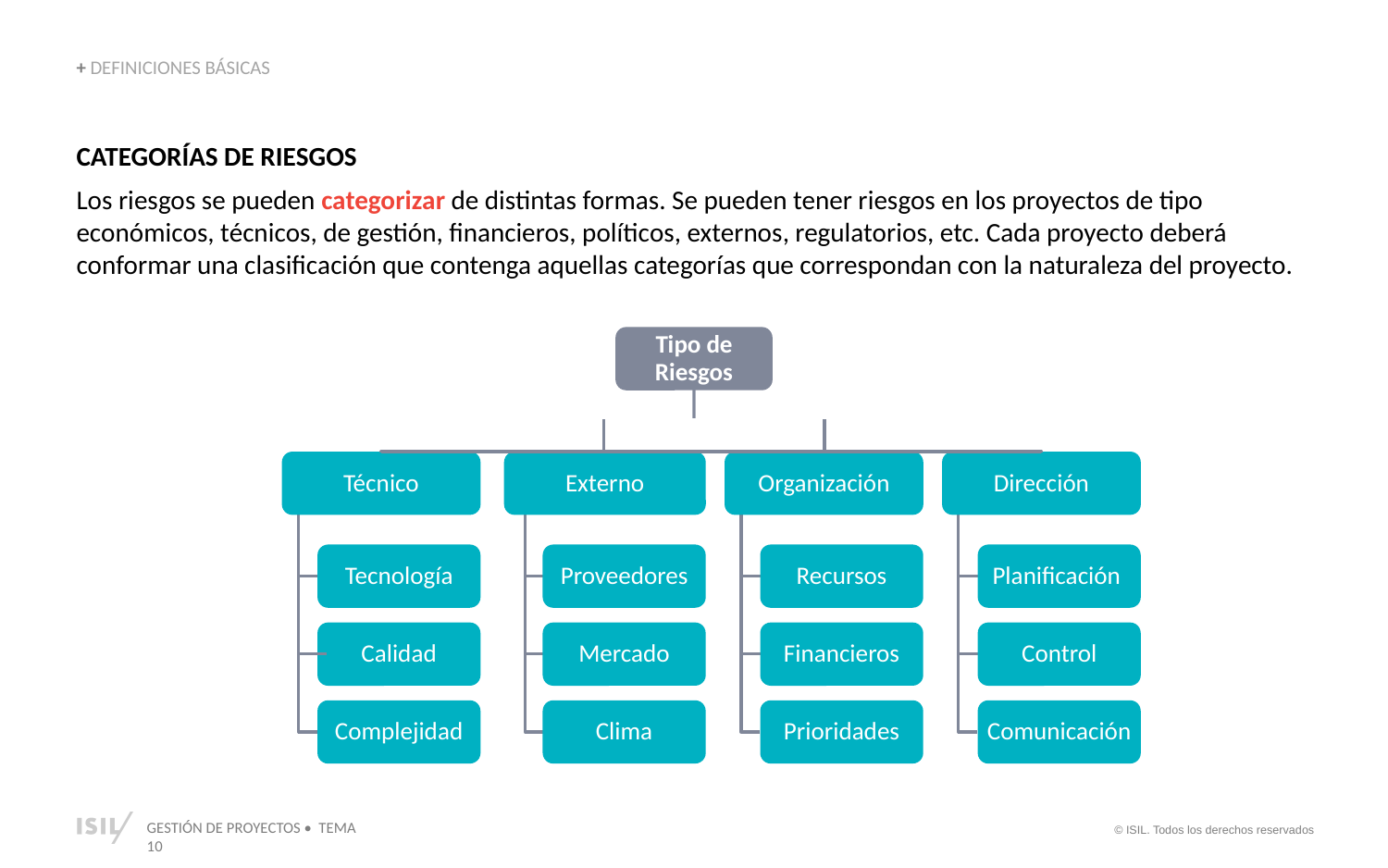

+ DEFINICIONES BÁSICAS
CATEGORÍAS DE RIESGOS
Los riesgos se pueden categorizar de distintas formas. Se pueden tener riesgos en los proyectos de tipo económicos, técnicos, de gestión, financieros, políticos, externos, regulatorios, etc. Cada proyecto deberá conformar una clasificación que contenga aquellas categorías que correspondan con la naturaleza del proyecto.
Tipo de Riesgos
Técnico
Externo
Organización
Dirección
Tecnología
Proveedores
Recursos
Planificación
Calidad
Mercado
Financieros
Control
Complejidad
Clima
Prioridades
Comunicación